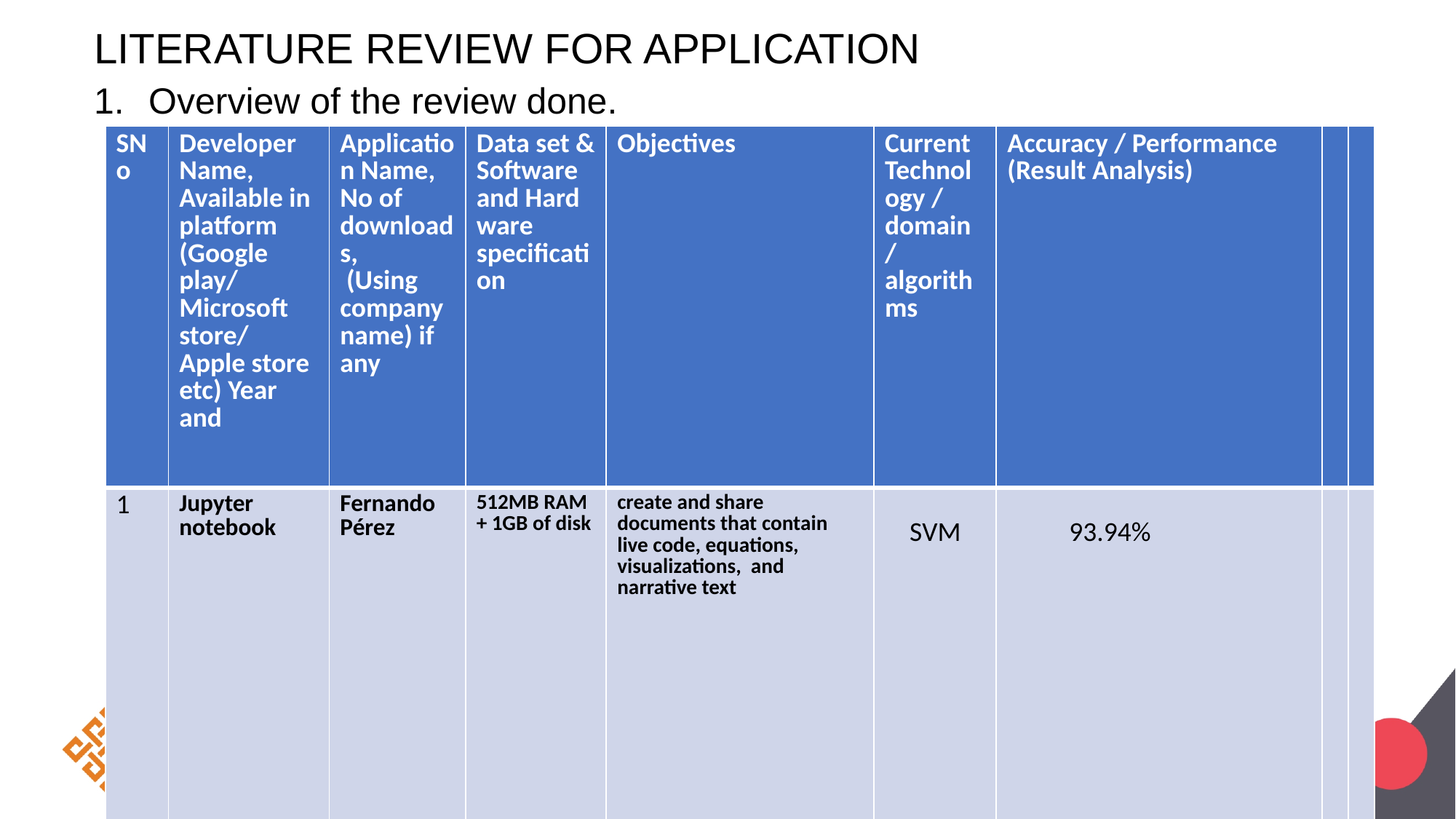

# Literature review for Application
Overview of the review done.
| SNo | Developer Name, Available in platform (Google play/ Microsoft store/ Apple store etc) Year and | Application Name, No of downloads, (Using company name) if any | Data set & Software and Hard ware specification | Objectives | Current Technology / domain / algorithms | Accuracy / Performance (Result Analysis) |  |  |
| --- | --- | --- | --- | --- | --- | --- | --- | --- |
| 1 | Jupyter notebook | Fernando Pérez | 512MB RAM + 1GB of disk | create and share documents that contain live code, equations, visualizations,  and narrative text | SVM | 93.94% |  |  |
|  |  |  |  |  |  |  |  |  |
|  |  |  |  |  |  |  |  |  |
|  |  |  |  |  |  |  |  |  |
|  |  |  |  |  |  |  |  |  |